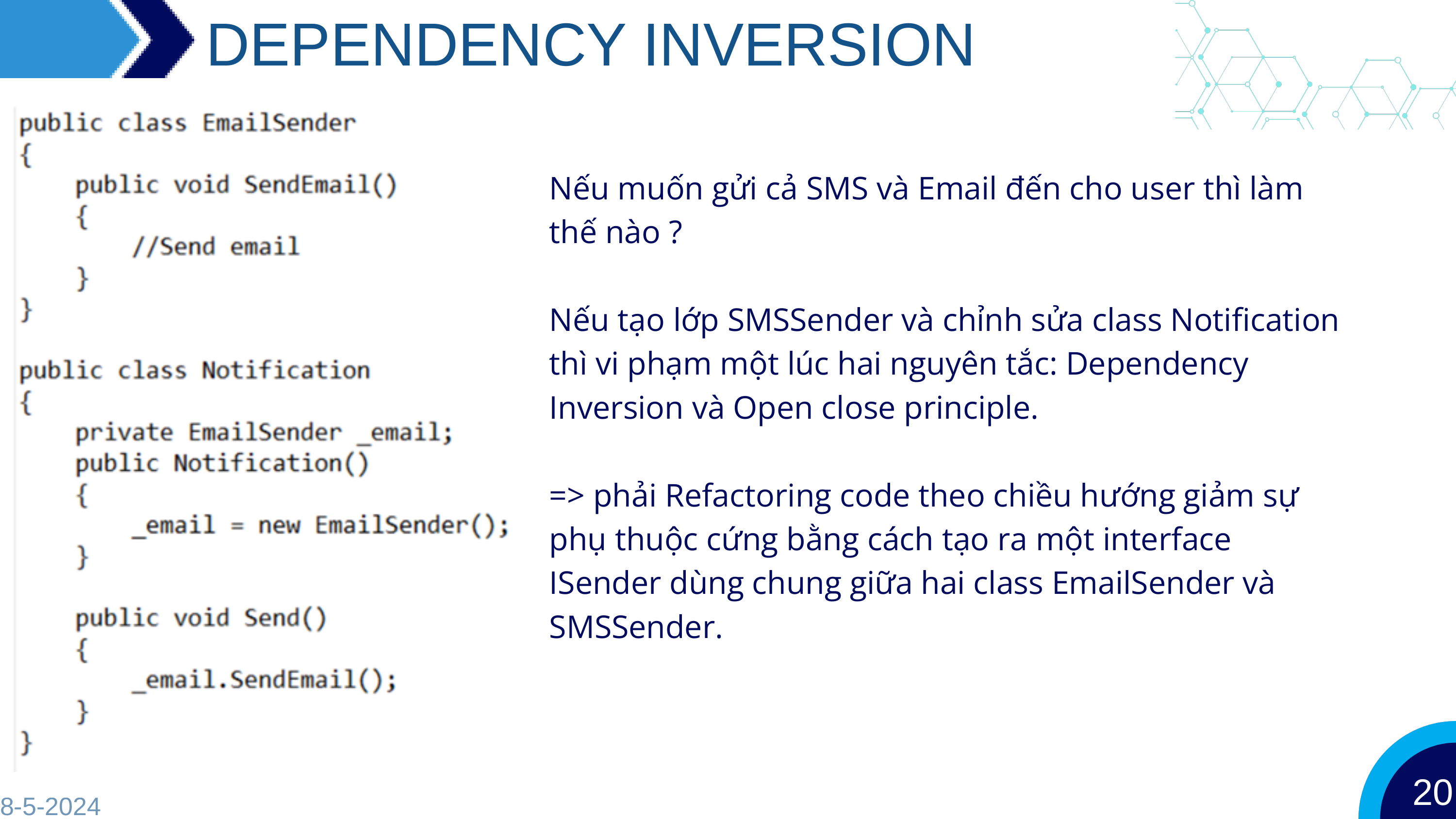

DEPENDENCY INVERSION PRINCIPLE

Nếu muốn gửi cả SMS và Email đến cho user thì làm thế nào ?

Nếu tạo lớp SMSSender và chỉnh sửa class Notification thì vi phạm một lúc hai nguyên tắc: Dependency Inversion và Open close principle.

=> phải Refactoring code theo chiều hướng giảm sự phụ thuộc cứng bằng cách tạo ra một interface ISender dùng chung giữa hai class EmailSender và SMSSender.

20
8-5-2024